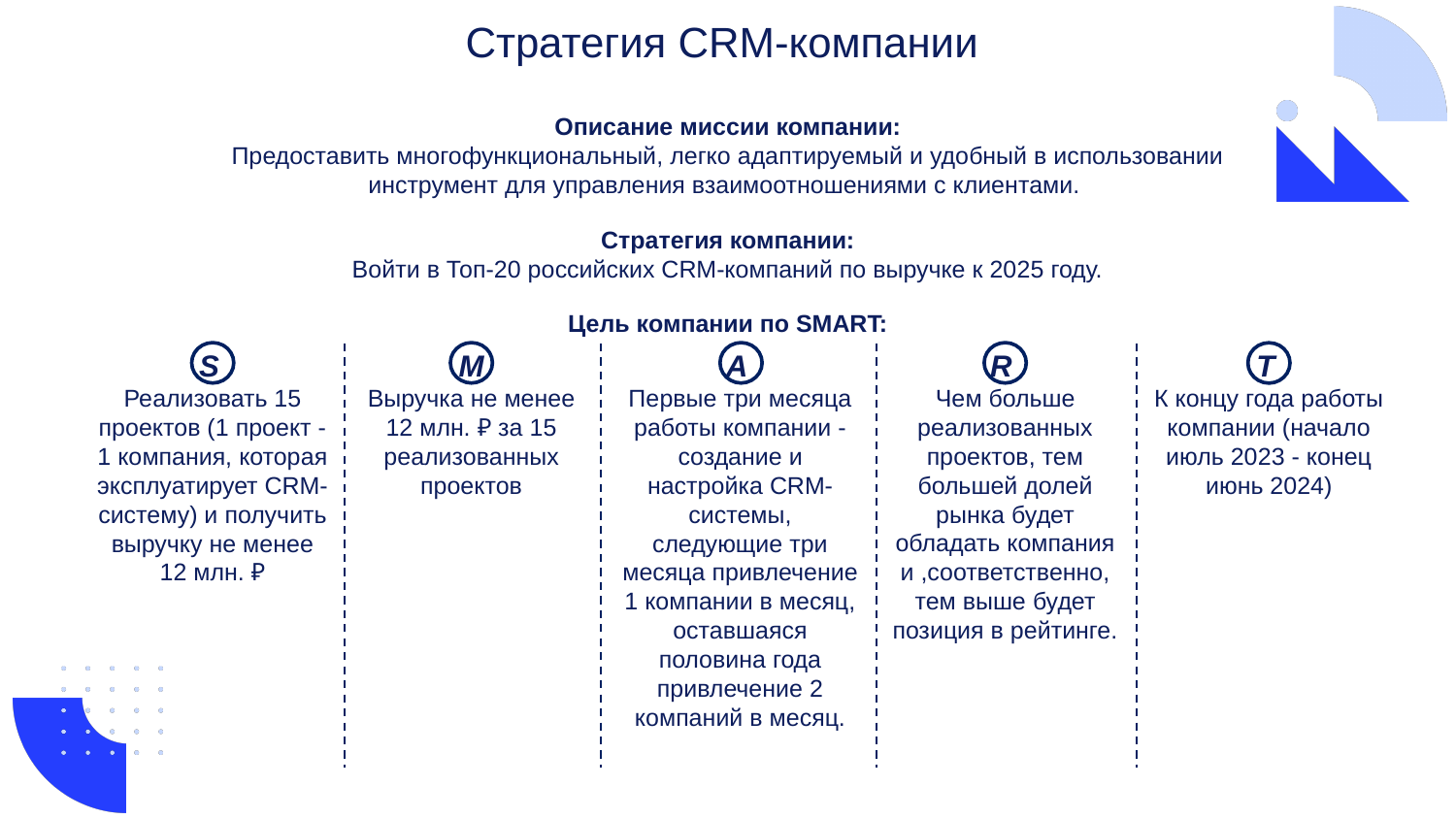

Стратегия CRM-компании
Описание миссии компании:
Предоставить многофункциональный, легко адаптируемый и удобный в использовании инструмент для управления взаимоотношениями с клиентами.
Стратегия компании:
Войти в Топ-20 российских CRM-компаний по выручке к 2025 году.

Цель компании по SMART:
S
Реализовать 15 проектов (1 проект - 1 компания, которая эксплуатирует CRM-систему) и получить выручку не менее 12 млн. ₽

M
Выручка не менее 12 млн. ₽ за 15 реализованных проектов

A
Первые три месяца работы компании - создание и настройка CRM-системы, следующие три месяца привлечение 1 компании в месяц, оставшаяся половина года привлечение 2 компаний в месяц.
R
Чем больше реализованных проектов, тем большей долей рынка будет обладать компания и ,соответственно, тем выше будет позиция в рейтинге.
T
К концу года работы компании (начало июль 2023 - конец июнь 2024)